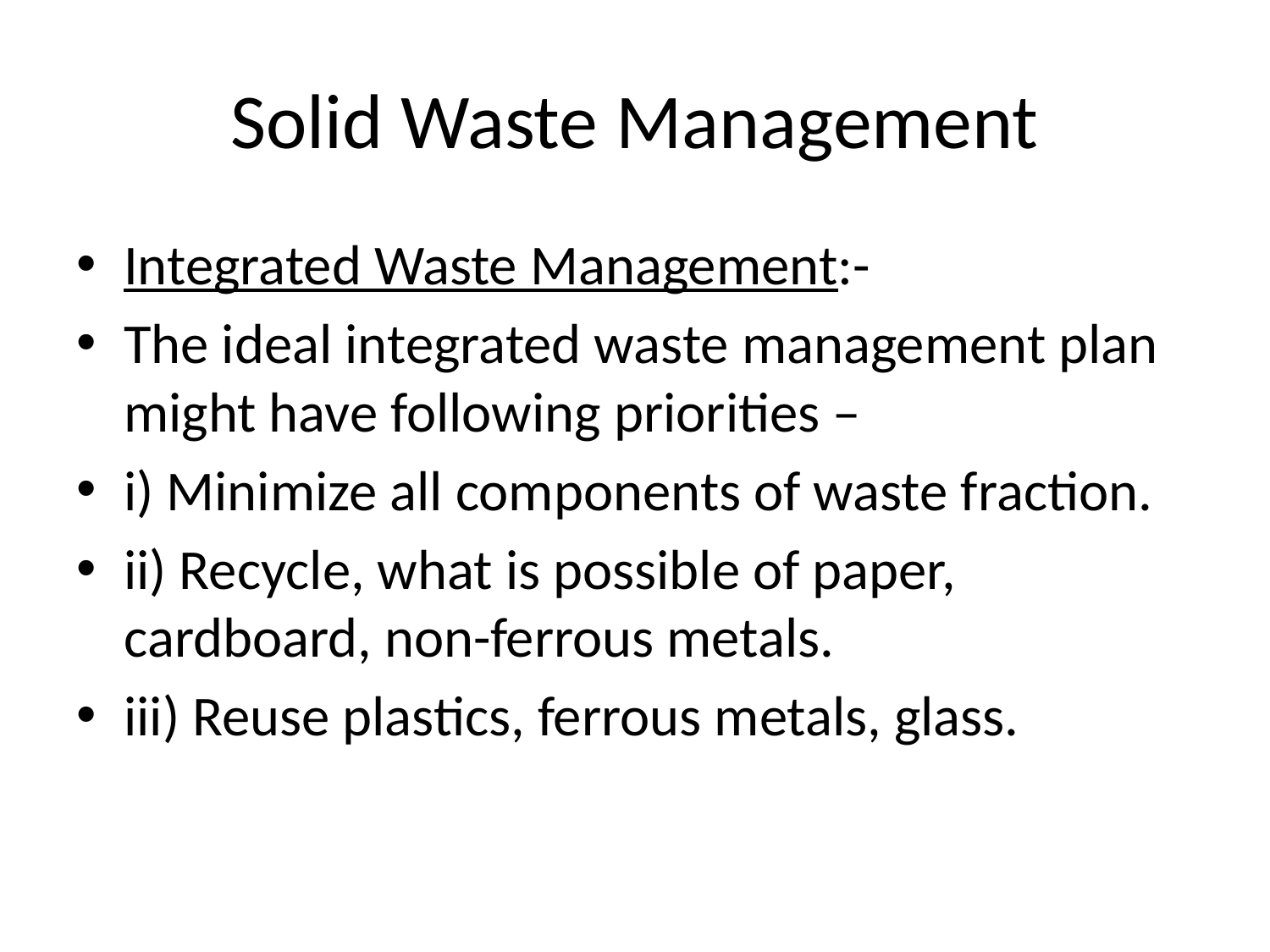

# Solid Waste Management
Integrated Waste Management:-
The ideal integrated waste management plan might have following priorities –
i) Minimize all components of waste fraction.
ii) Recycle, what is possible of paper, cardboard, non-ferrous metals.
iii) Reuse plastics, ferrous metals, glass.